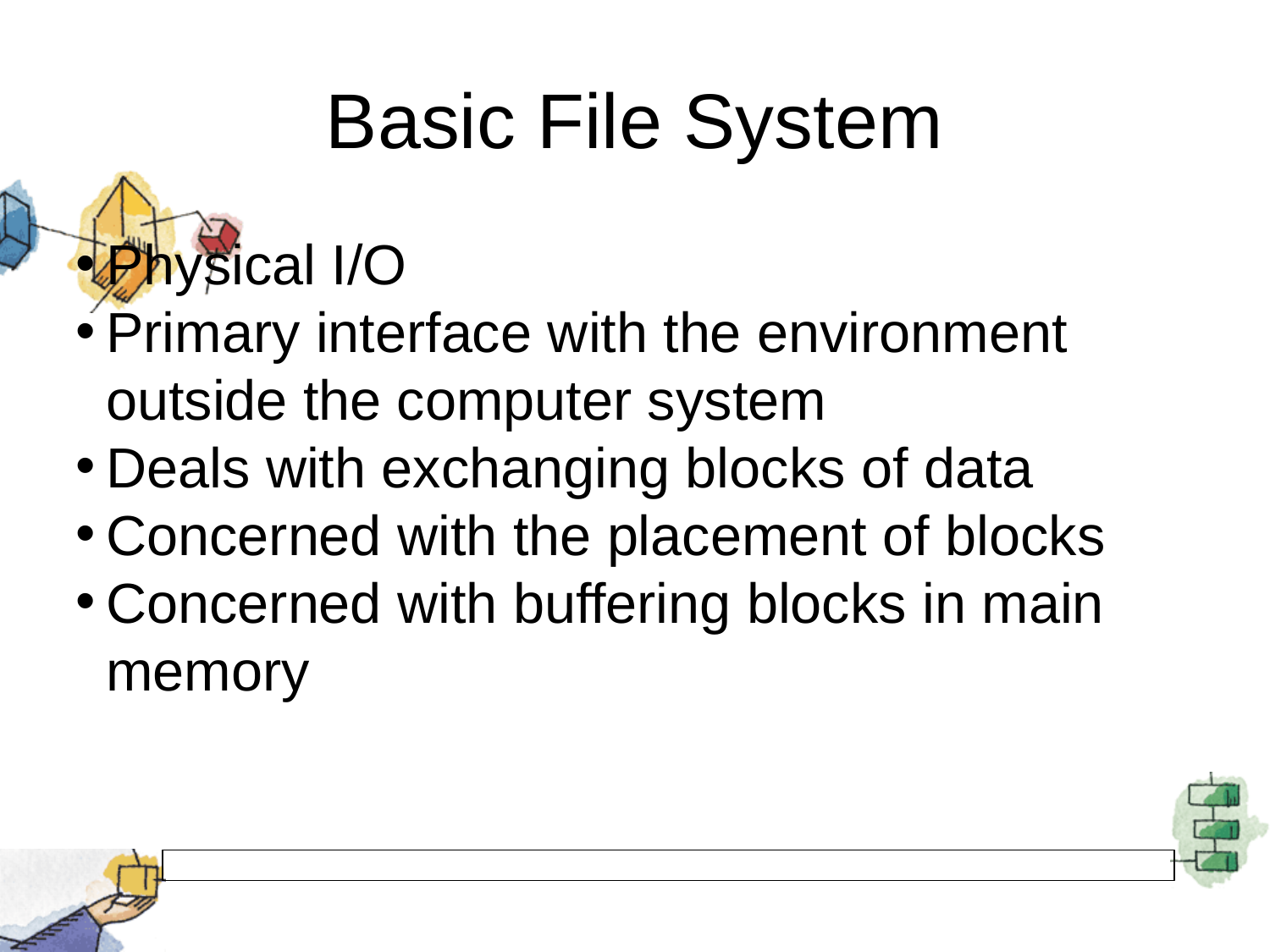

Basic File System
Physical I/O
Primary interface with the environment outside the computer system
Deals with exchanging blocks of data
Concerned with the placement of blocks
Concerned with buffering blocks in main memory